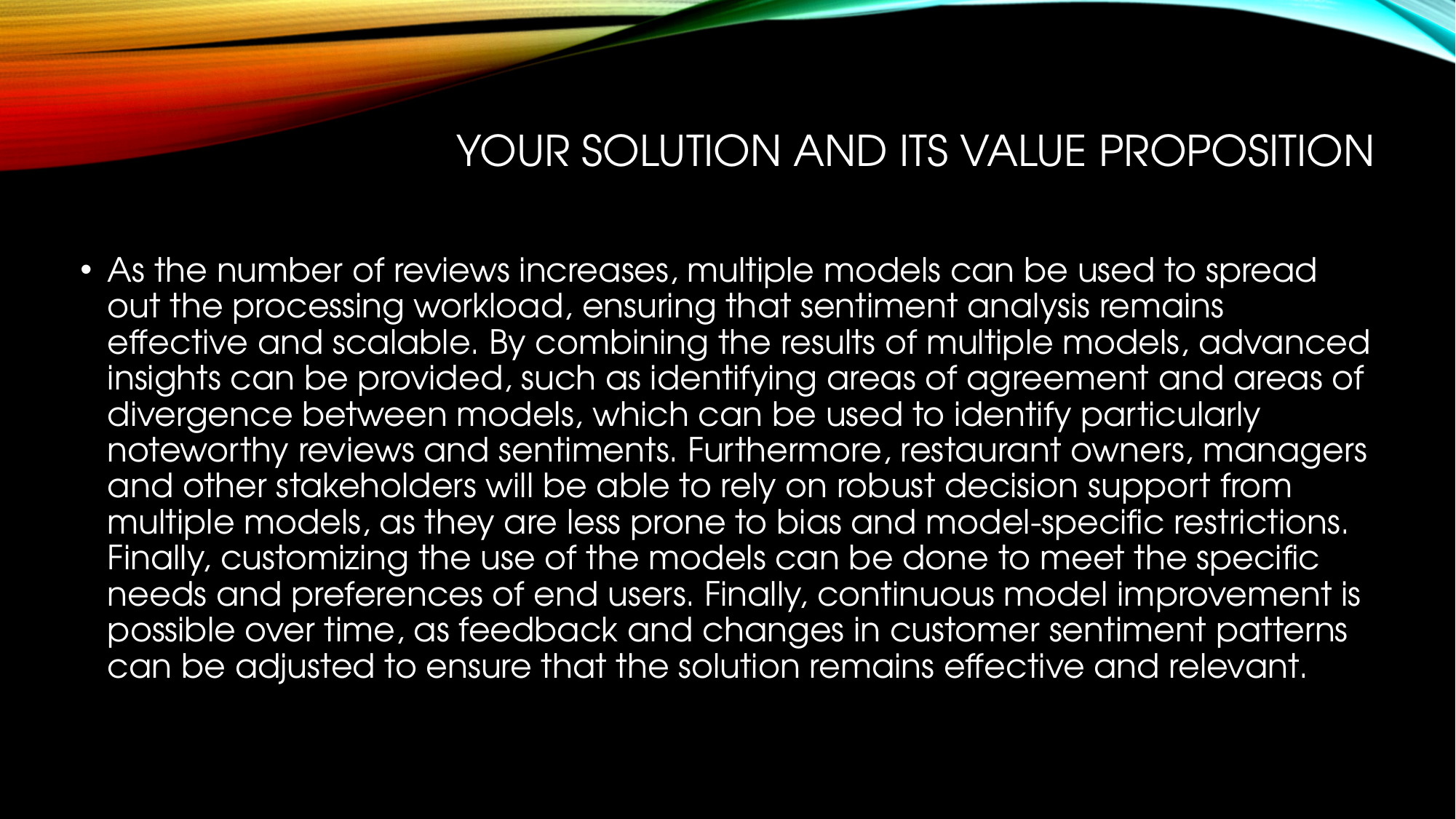

# YOUR SOLUTION AND ITS VALUE PROPOSITION
As the number of reviews increases, multiple models can be used to spread out the processing workload, ensuring that sentiment analysis remains effective and scalable. By combining the results of multiple models, advanced insights can be provided, such as identifying areas of agreement and areas of divergence between models, which can be used to identify particularly noteworthy reviews and sentiments. Furthermore, restaurant owners, managers and other stakeholders will be able to rely on robust decision support from multiple models, as they are less prone to bias and model-specific restrictions. Finally, customizing the use of the models can be done to meet the specific needs and preferences of end users. Finally, continuous model improvement is possible over time, as feedback and changes in customer sentiment patterns can be adjusted to ensure that the solution remains effective and relevant.